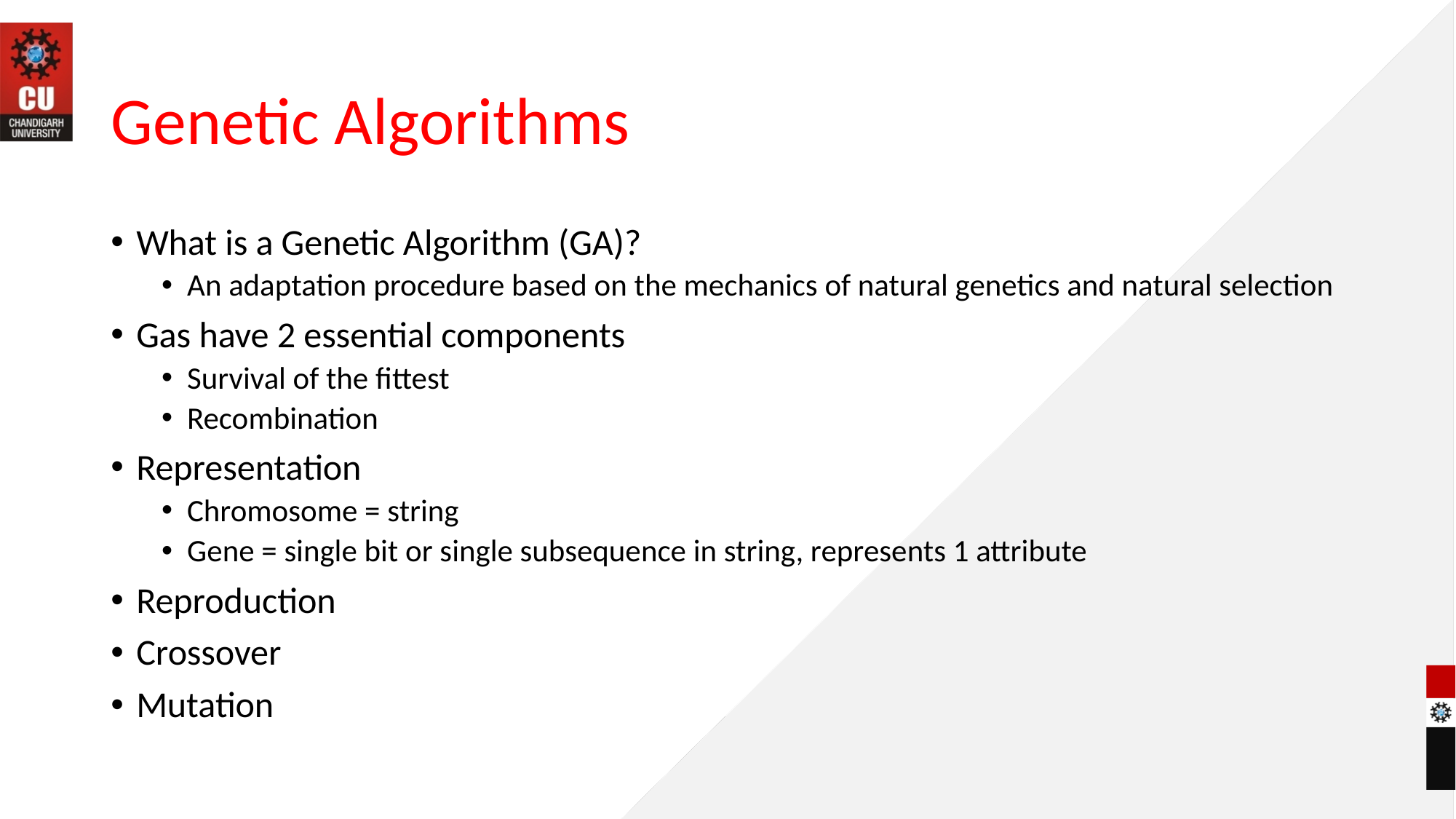

# Genetic Algorithms
What is a Genetic Algorithm (GA)?
An adaptation procedure based on the mechanics of natural genetics and natural selection
Gas have 2 essential components
Survival of the fittest
Recombination
Representation
Chromosome = string
Gene = single bit or single subsequence in string, represents 1 attribute
Reproduction
Crossover
Mutation